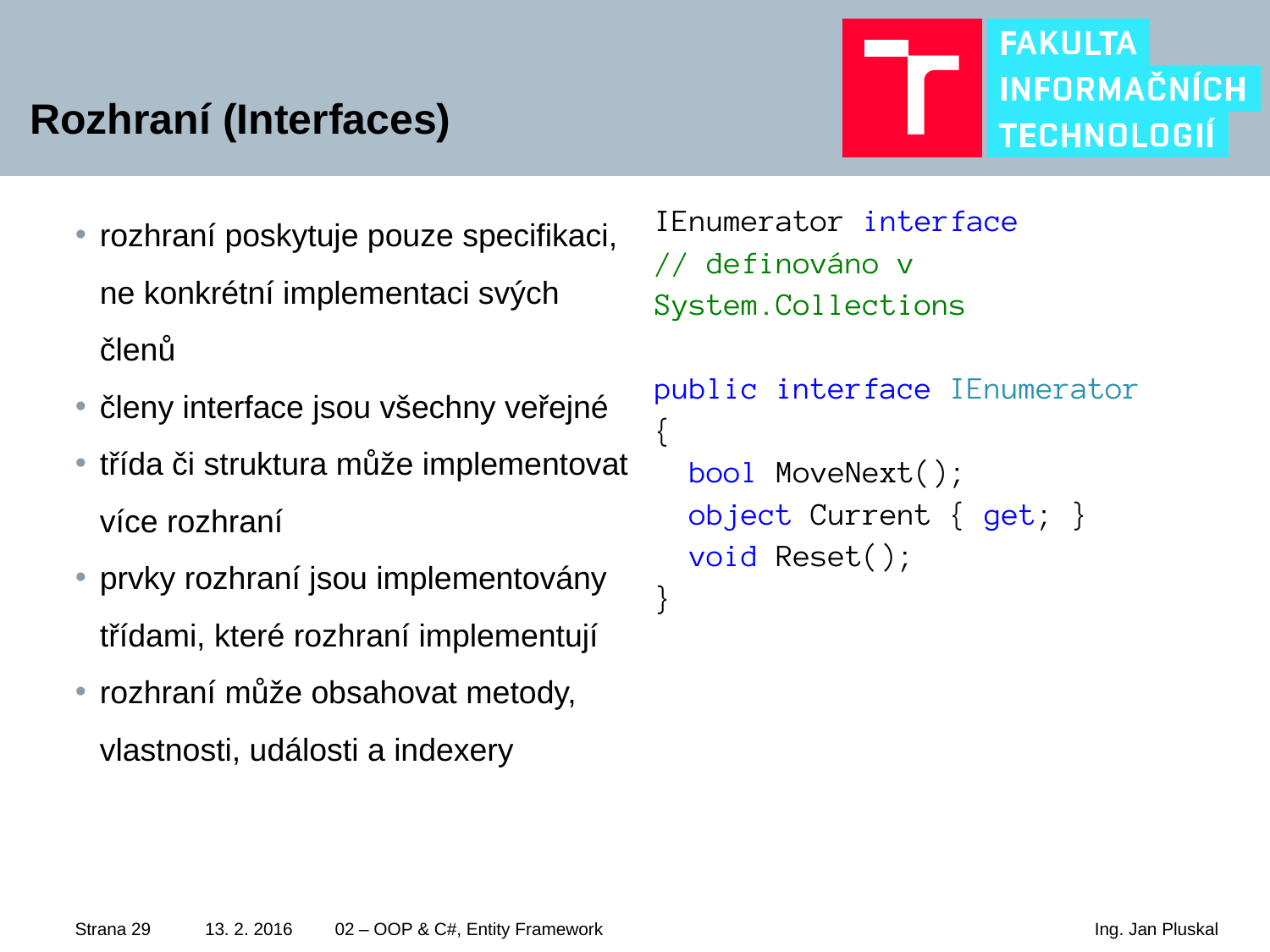

# Rozhraní (Interfaces)
rozhraní poskytuje pouze specifikaci, ne konkrétní implementaci svých členů
členy interface jsou všechny veřejné
třída či struktura může implementovat více rozhraní
prvky rozhraní jsou implementovány třídami, které rozhraní implementují
rozhraní může obsahovat metody, vlastnosti, události a indexery

IEnumerator interface
// definováno v System.Collections

public interface IEnumerator
{
  bool MoveNext();
  object Current { get; }
  void Reset();
}